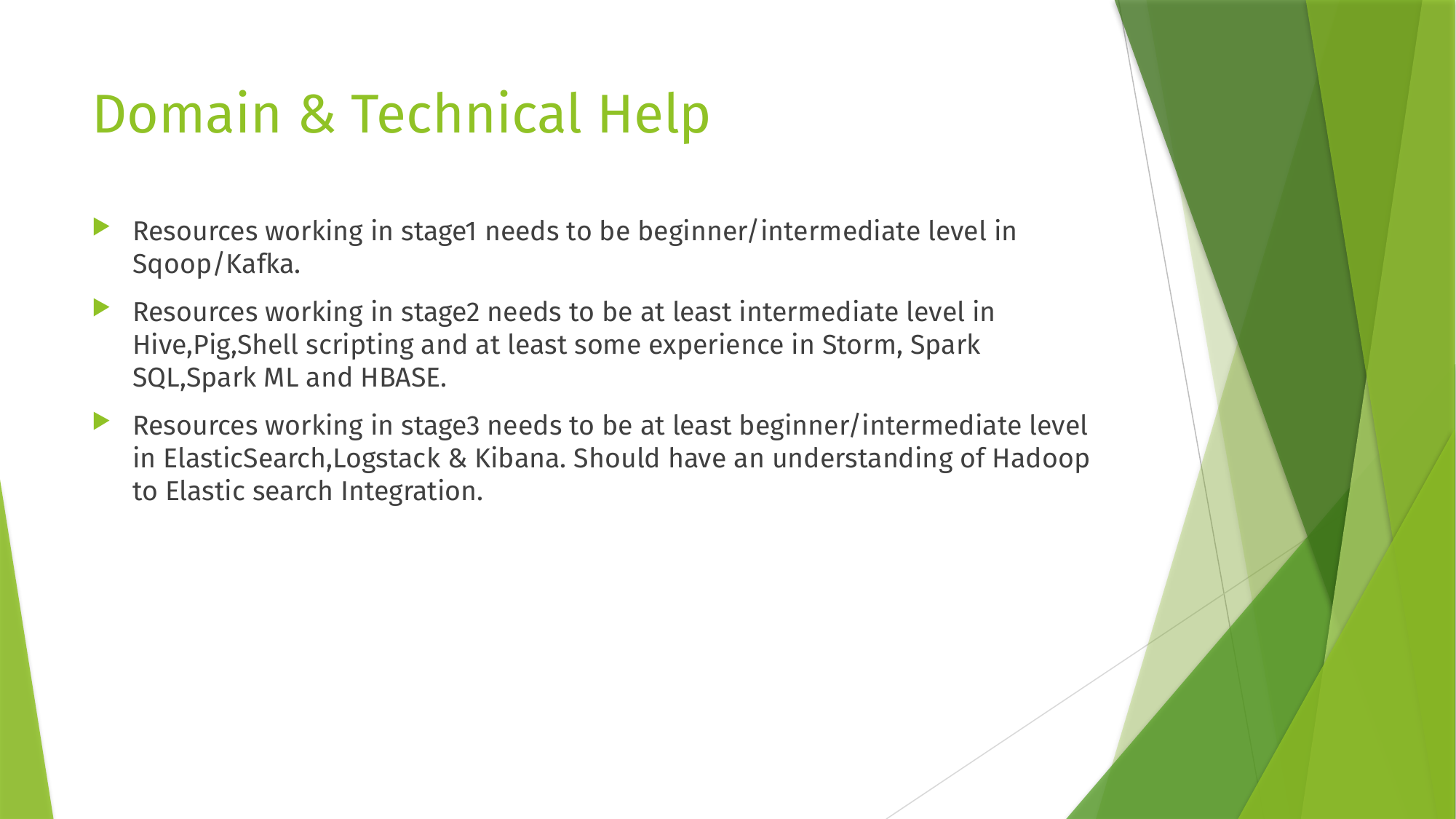

# Domain & Technical Help
Resources working in stage1 needs to be beginner/intermediate level in Sqoop/Kafka.
Resources working in stage2 needs to be at least intermediate level in Hive,Pig,Shell scripting and at least some experience in Storm, Spark SQL,Spark ML and HBASE.
Resources working in stage3 needs to be at least beginner/intermediate level in ElasticSearch,Logstack & Kibana. Should have an understanding of Hadoop to Elastic search Integration.